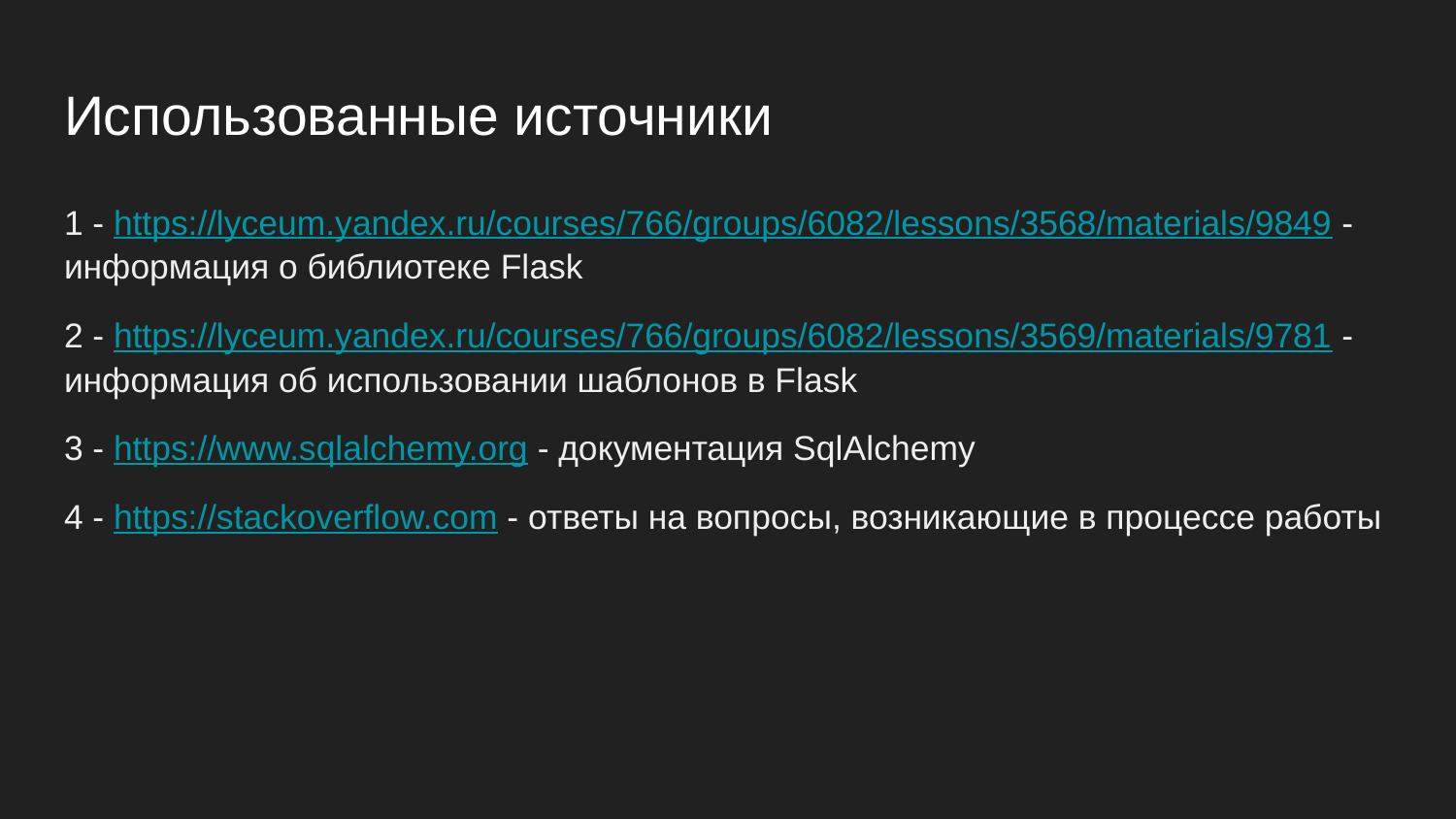

# Использованные источники
1 - https://lyceum.yandex.ru/courses/766/groups/6082/lessons/3568/materials/9849 - информация о библиотеке Flask
2 - https://lyceum.yandex.ru/courses/766/groups/6082/lessons/3569/materials/9781 - информация об использовании шаблонов в Flask
3 - https://www.sqlalchemy.org - документация SqlAlchemy
4 - https://stackoverflow.com - ответы на вопросы, возникающие в процессе работы